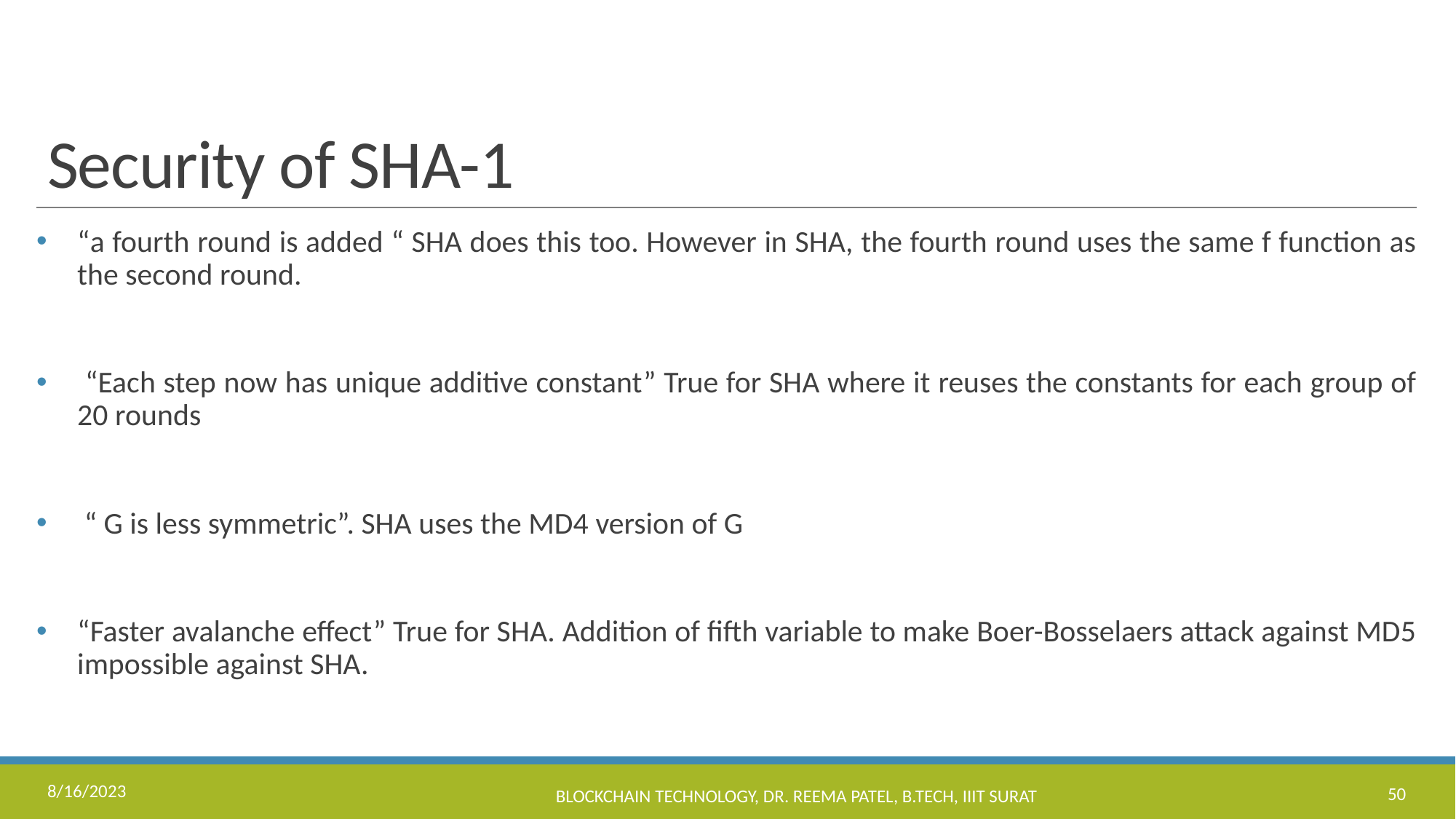

# Security of SHA-1
“a fourth round is added “ SHA does this too. However in SHA, the fourth round uses the same f function as the second round.

 “Each step now has unique additive constant” True for SHA where it reuses the constants for each group of 20 rounds

 “ G is less symmetric”. SHA uses the MD4 version of G

“Faster avalanche effect” True for SHA. Addition of fifth variable to make Boer-Bosselaers attack against MD5 impossible against SHA.

8/16/2023
Blockchain Technology, Dr. Reema Patel, B.Tech, IIIT Surat
50